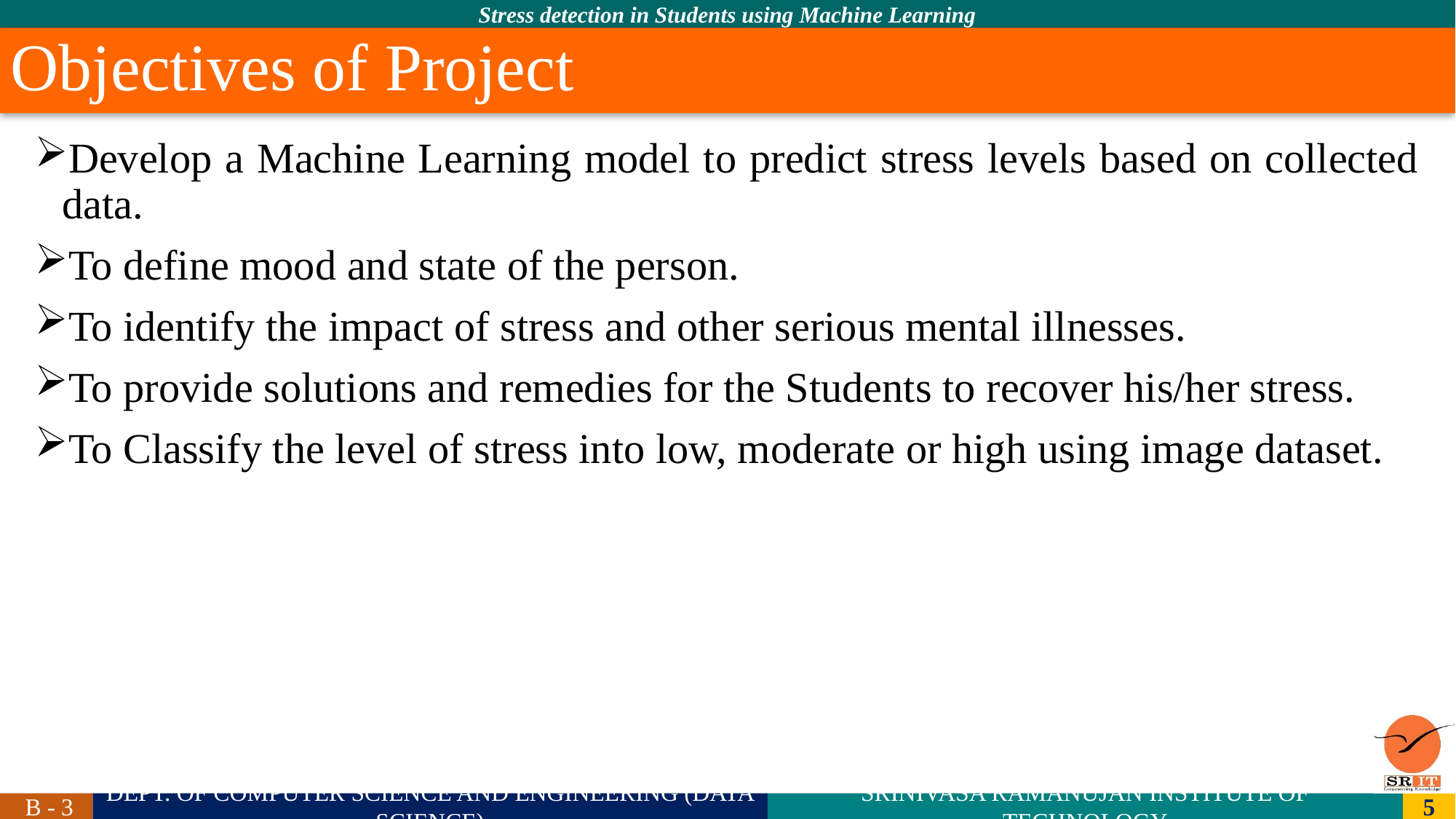

# Objectives of Project
Develop a Machine Learning model to predict stress levels based on collected data.
To define mood and state of the person.
To identify the impact of stress and other serious mental illnesses.
To provide solutions and remedies for the Students to recover his/her stress.
To Classify the level of stress into low, moderate or high using image dataset.